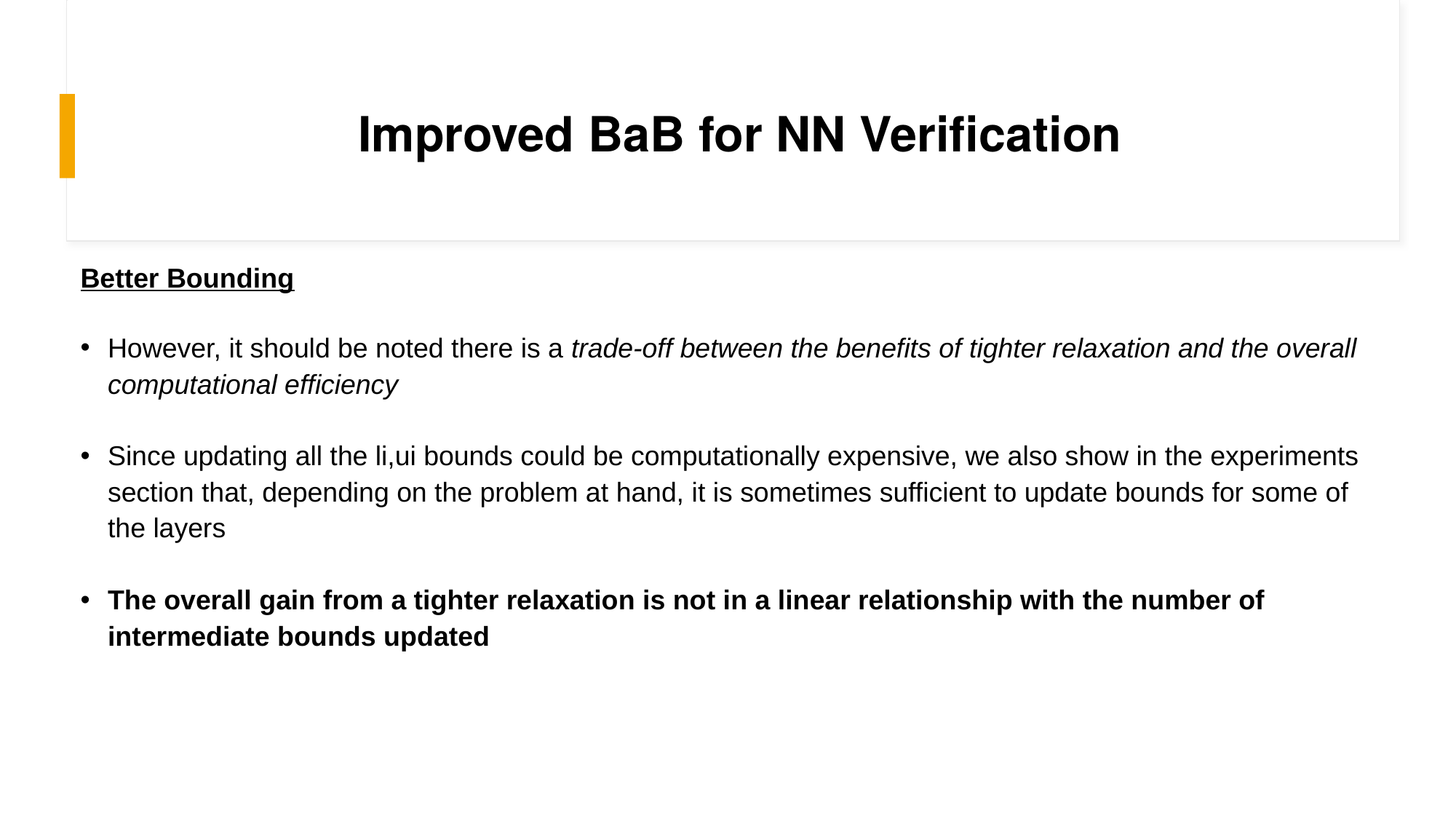

# Improved BaB for NN Verification
Better Bounding

However, it should be noted there is a trade-off between the benefits of tighter relaxation and the overall computational efficiency

Since updating all the li,ui bounds could be computationally expensive, we also show in the experiments section that, depending on the problem at hand, it is sometimes sufficient to update bounds for some of the layers

The overall gain from a tighter relaxation is not in a linear relationship with the number of intermediate bounds updated